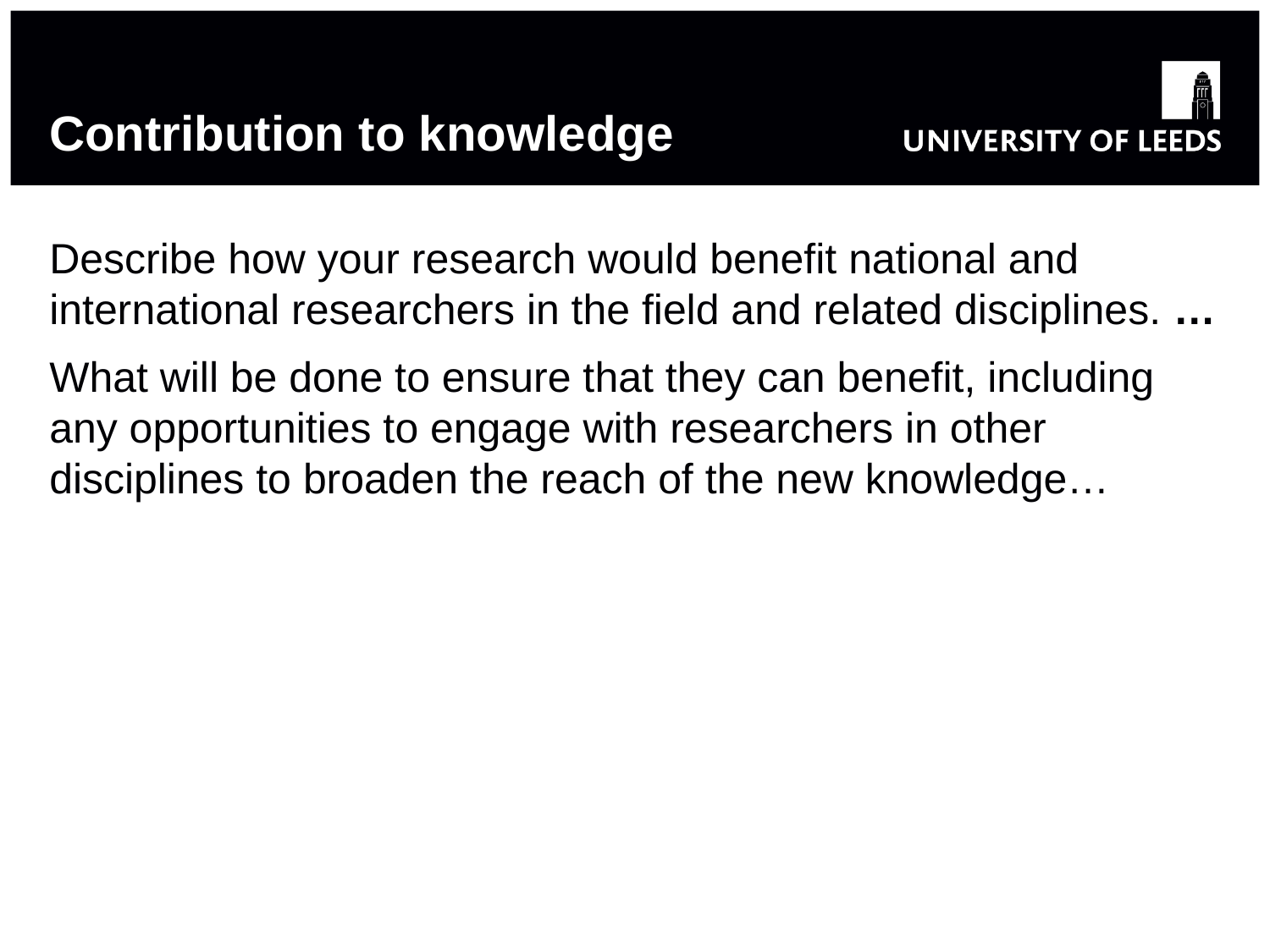

# Contribution to knowledge
Describe how your research would benefit national and international researchers in the field and related disciplines. …
What will be done to ensure that they can benefit, including any opportunities to engage with researchers in other disciplines to broaden the reach of the new knowledge…